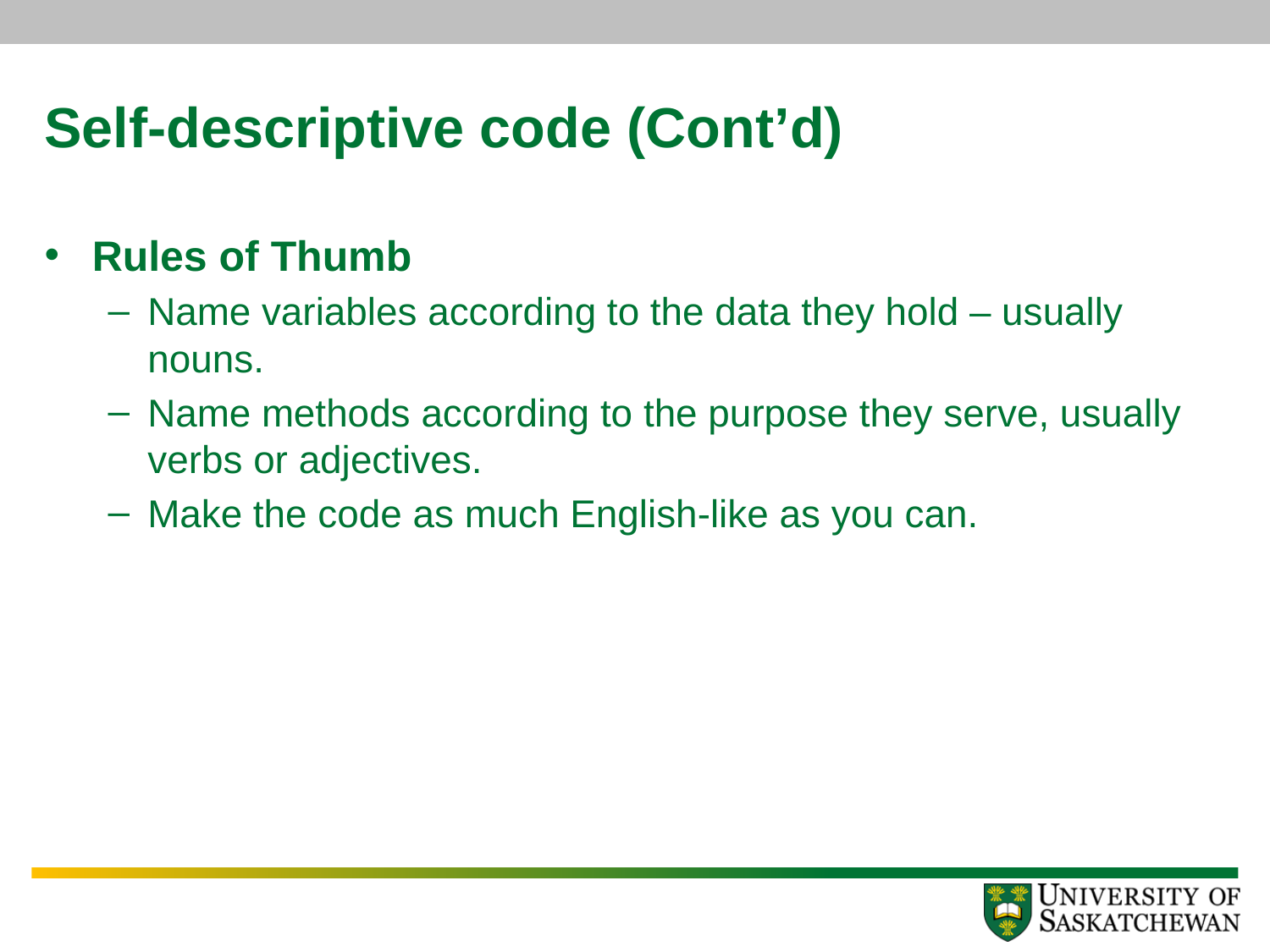

# Self-descriptive code (Cont’d)
Rules of Thumb
Name variables according to the data they hold – usually nouns.
Name methods according to the purpose they serve, usually verbs or adjectives.
Make the code as much English-like as you can.